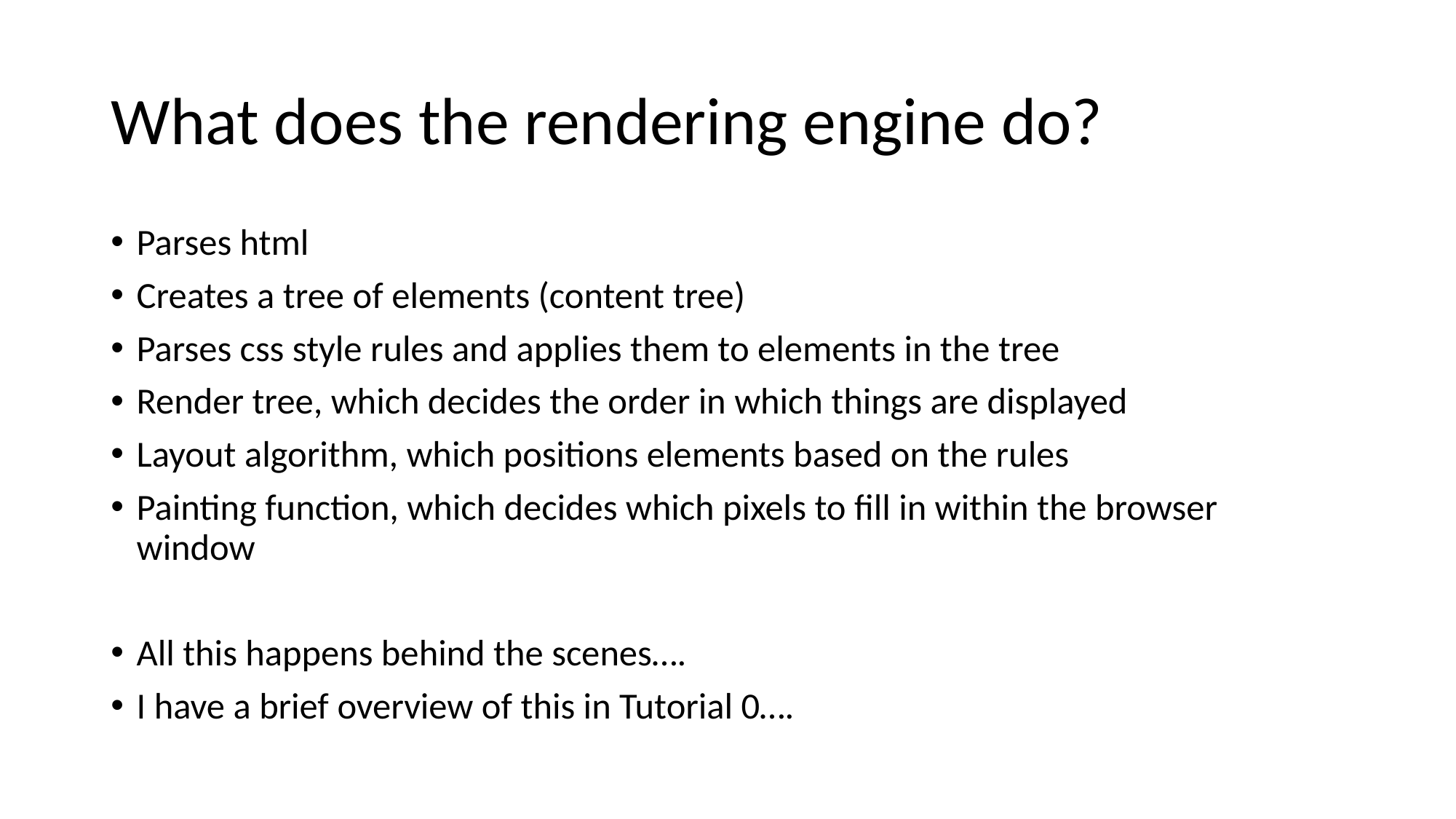

# What does the rendering engine do?
Parses html
Creates a tree of elements (content tree)
Parses css style rules and applies them to elements in the tree
Render tree, which decides the order in which things are displayed
Layout algorithm, which positions elements based on the rules
Painting function, which decides which pixels to fill in within the browser window

All this happens behind the scenes….
I have a brief overview of this in Tutorial 0….